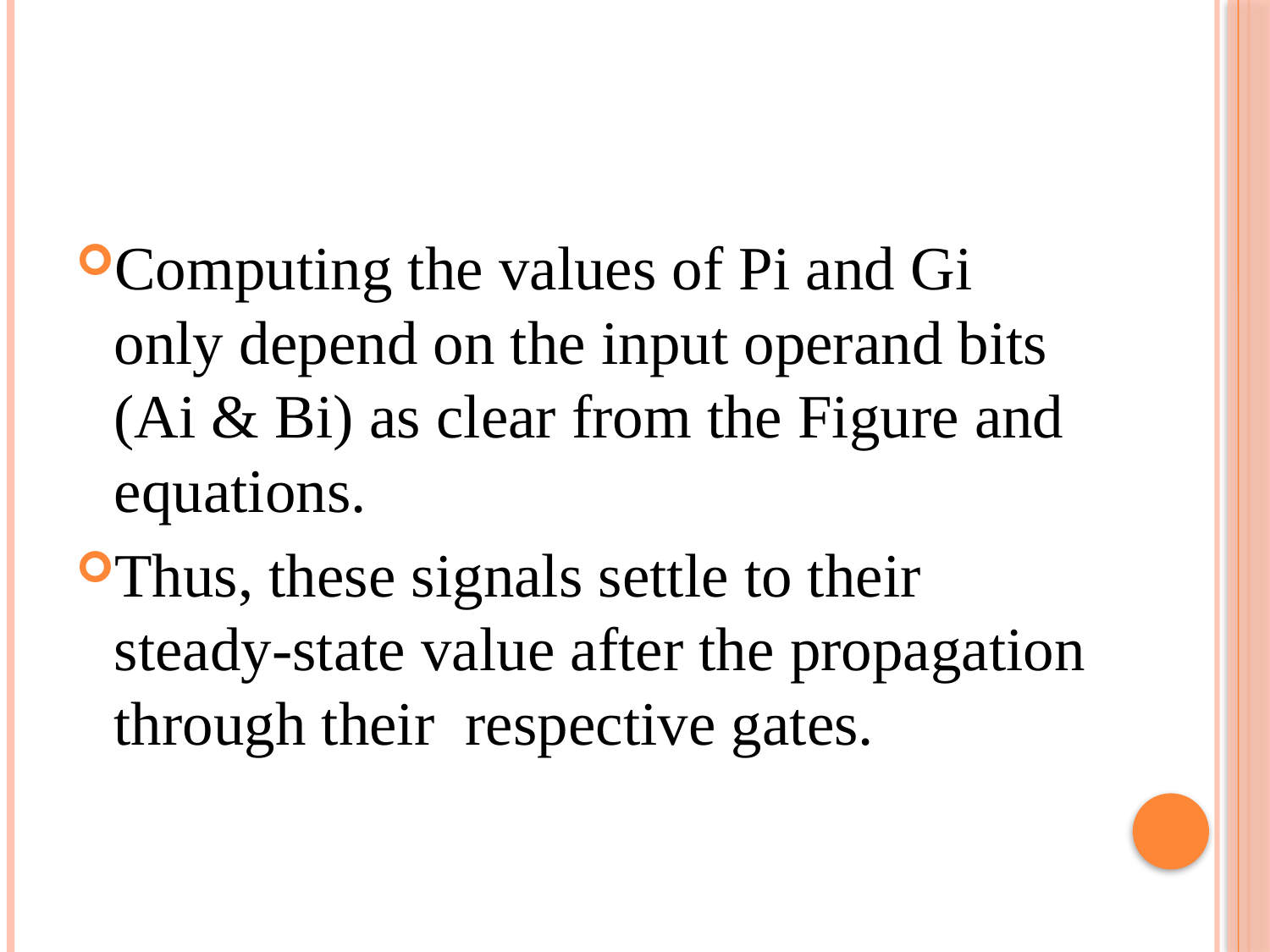

#
Computing the values of Pi and Gi only depend on the input operand bits (Ai & Bi) as clear from the Figure and equations.
Thus, these signals settle to their steady-state value after the propagation through their  respective gates.